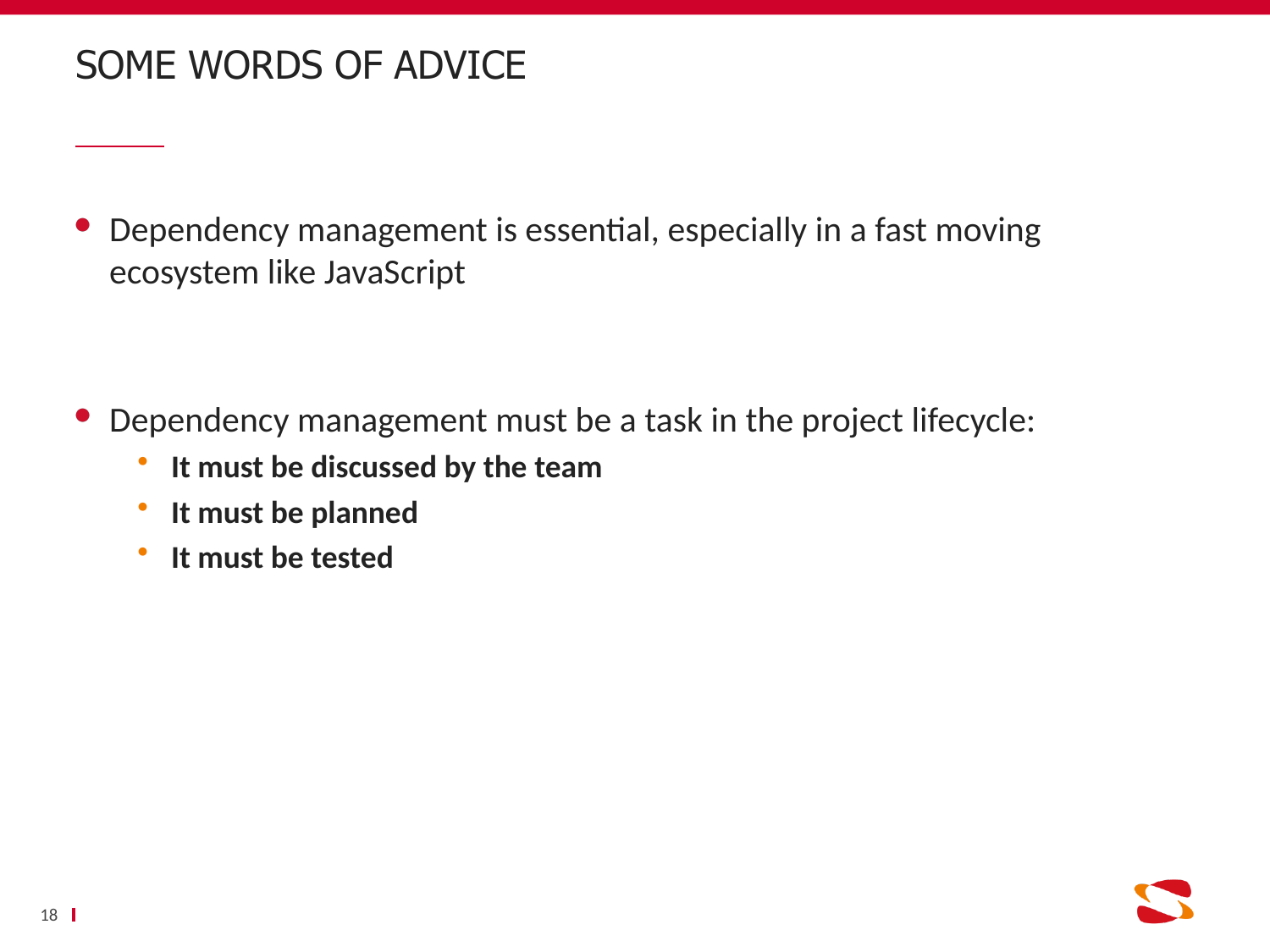

# some words of advice

Dependency management is essential, especially in a fast moving ecosystem like JavaScript

Dependency management must be a task in the project lifecycle:
It must be discussed by the team
It must be planned
It must be tested
18